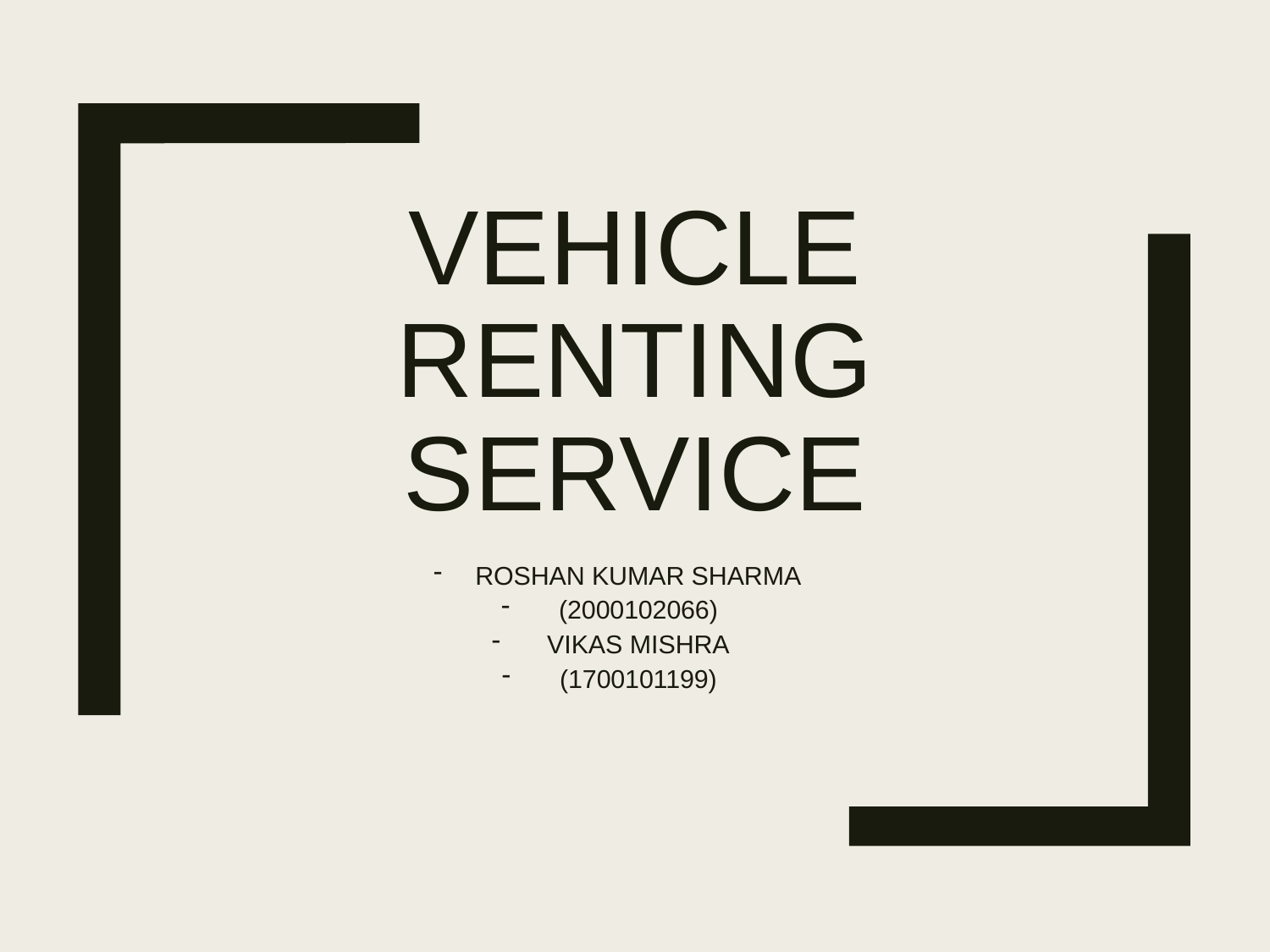

# VEHICLE RENTING SERVICE
ROSHAN KUMAR SHARMA
(2000102066)
VIKAS MISHRA
(1700101199)